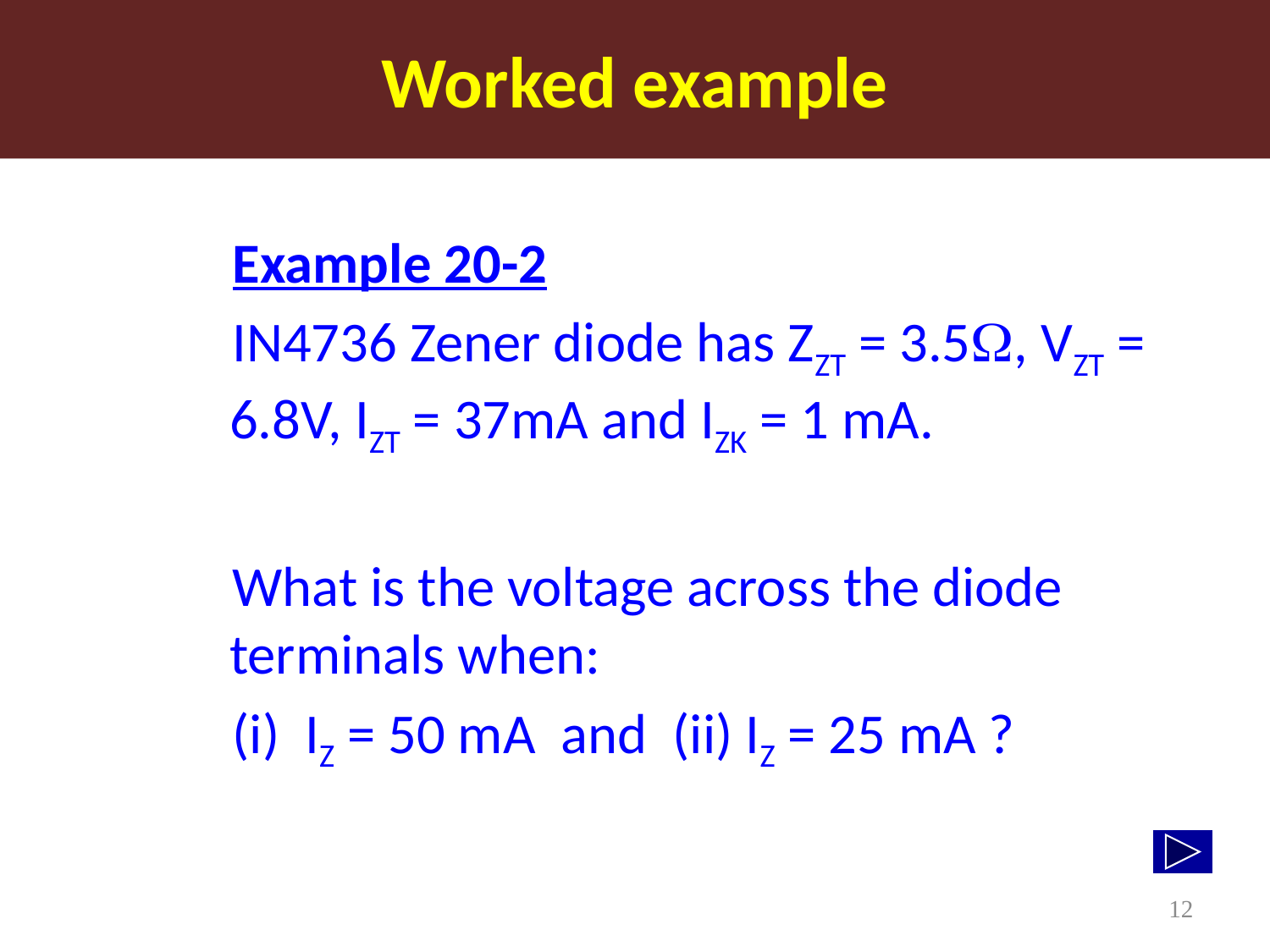

Worked example
Example 20-2
IN4736 Zener diode has ZZT = 3.5Ω, VZT = 6.8V, IZT = 37mA and IZK = 1 mA.

What is the voltage across the diode terminals when:
(i)  IZ = 50 mA  and  (ii) IZ = 25 mA ?

12